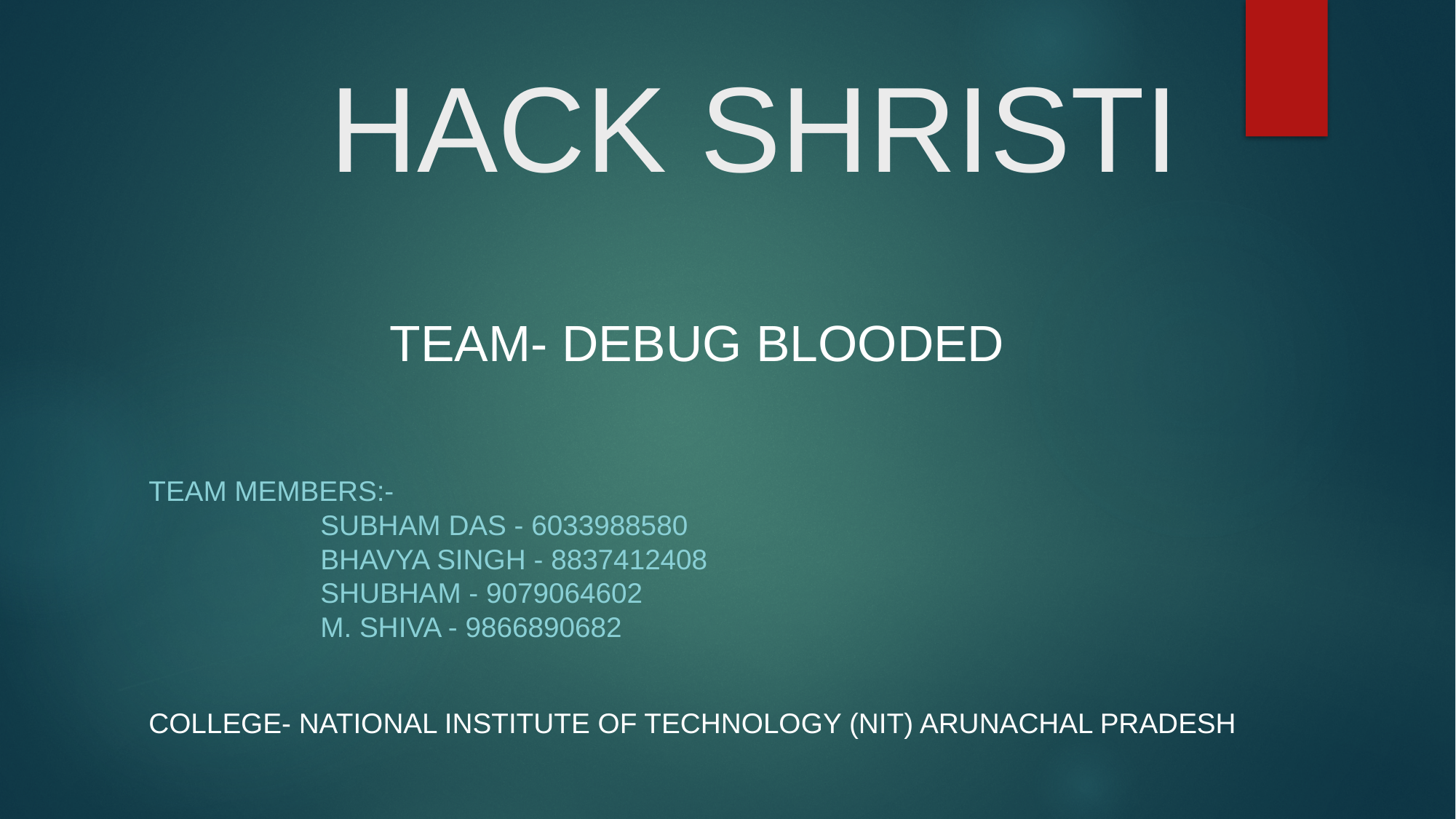

# HACK SHRISTI
                 team- DeBug Blooded
Team Members:-
                      SUBHAM DAS - 6033988580
                      Bhavya SINGH - 8837412408
                      SHUBHAM - 9079064602
                      M. SHIVA - 9866890682

COLLege- National Institute of Technology (nit) Arunachal pradesh